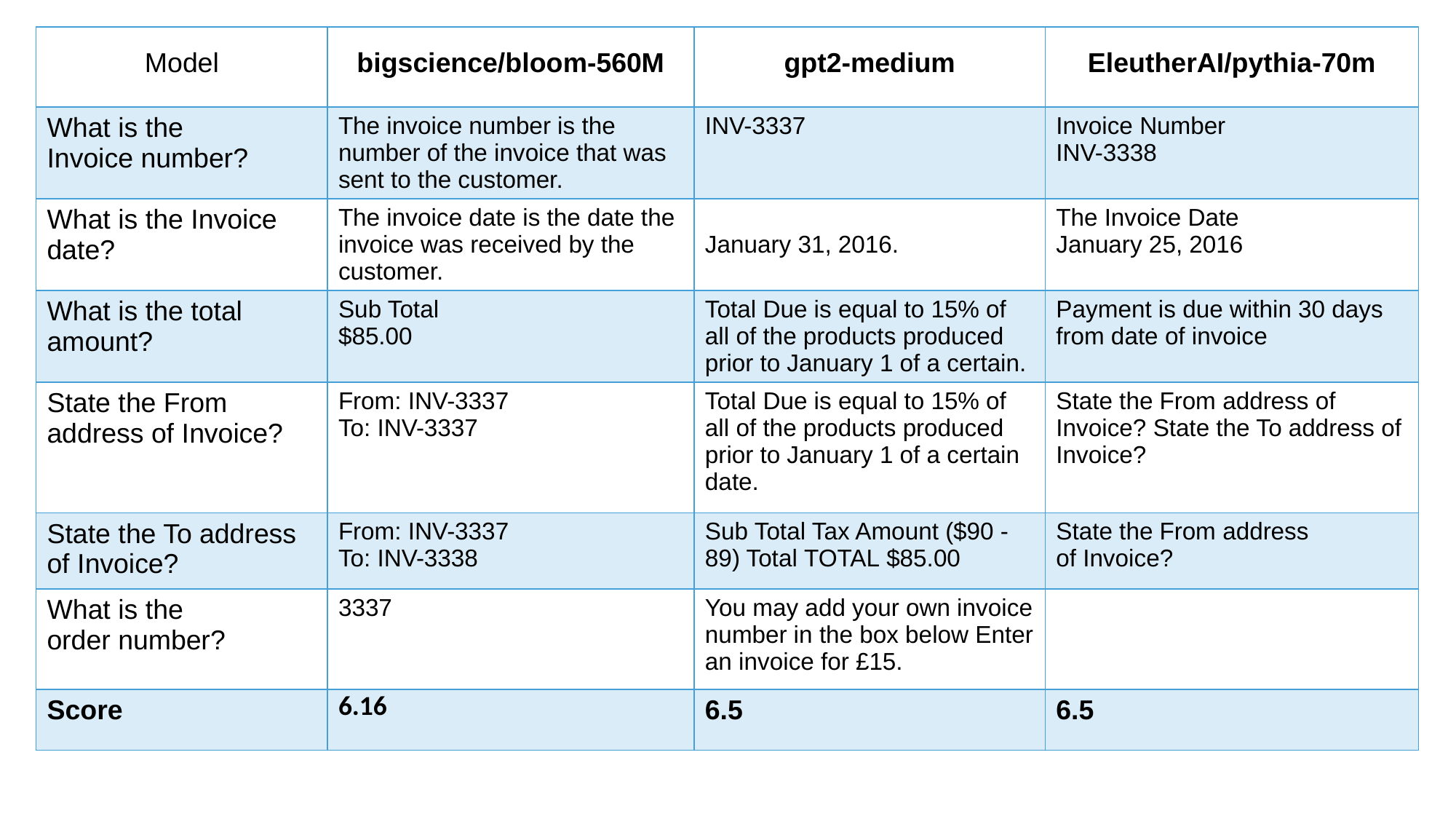

| Model​ | bigscience/bloom-560M | gpt2-medium | EleutherAI/pythia-70m |
| --- | --- | --- | --- |
| What is the Invoice number?​ | ​The invoice number is the number of the invoice that was sent to the customer. | INV-3337​ | ​Invoice Number INV-3338 |
| What is the Invoice date?​ | ​The invoice date is the date the invoice was received by the customer. | January 31, 2016. | ​The Invoice Date January 25, 2016 |
| What is the total amount?​ | ​Sub Total $85.00 | Total Due is equal to 15% of all of the products produced prior to January 1 of a certain. | ​Payment is due within 30 days from date of invoice |
| State the From address of Invoice?​ | ​From: INV-3337 To: INV-3337 | Total Due is equal to 15% of all of the products produced prior to January 1 of a certain date. | State the From address of Invoice? State the To address of Invoice? |
| State the To address of Invoice?​ | ​From: INV-3337 To: INV-3338 | ​Sub Total Tax Amount ($90 - 89) Total TOTAL $85.00 | ​State the From address of Invoice? |
| What is the order number?​ | ​3337 | ​You may add your own invoice number in the box below Enter an invoice for £15. | ​ |
| Score​ | 6.16 | 6.5 | 6.5 |